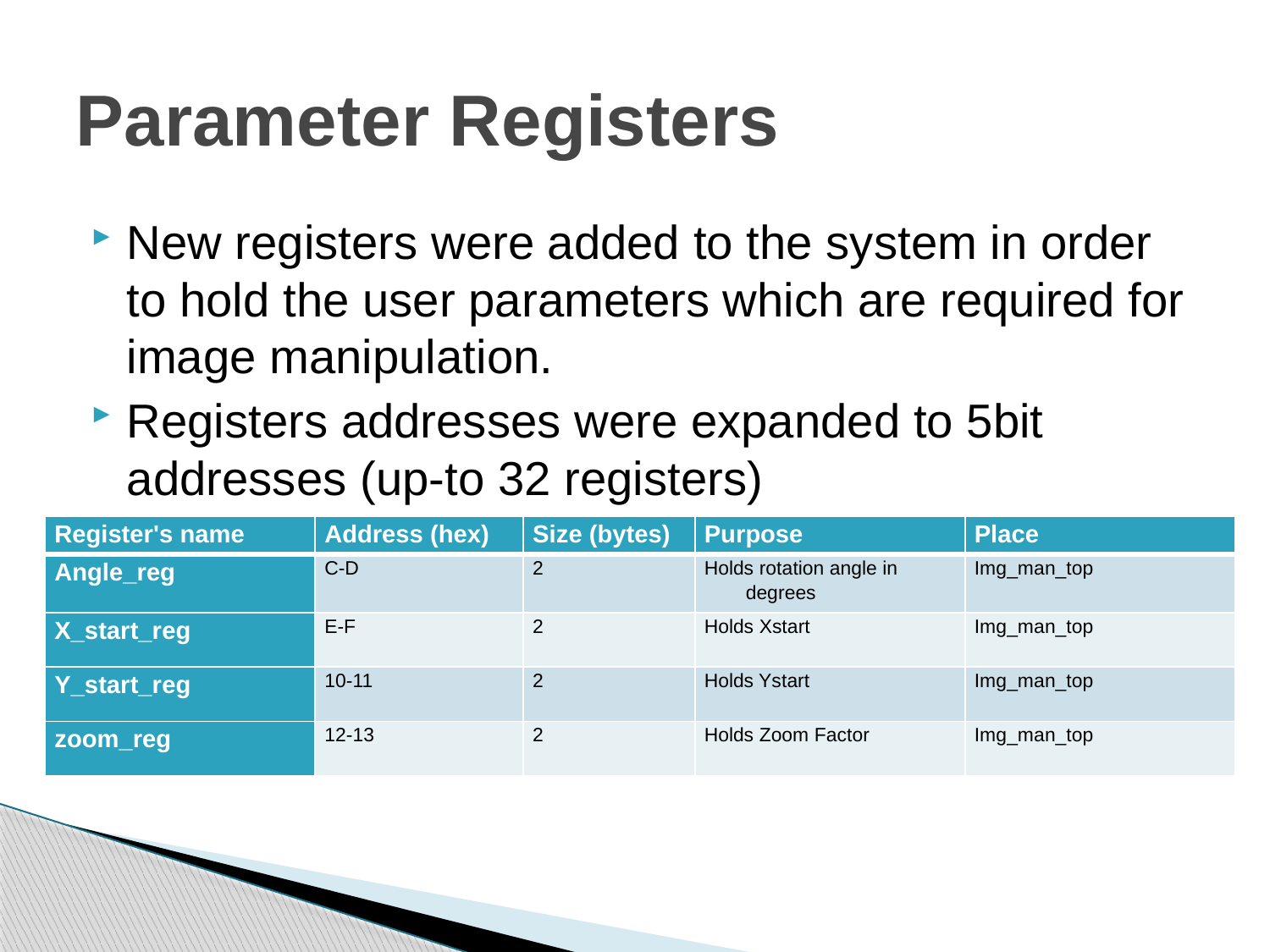

# Parameter Registers
New registers were added to the system in order to hold the user parameters which are required for image manipulation.
Registers addresses were expanded to 5bit addresses (up-to 32 registers)

| Register's name | Address (hex) | Size (bytes) | Purpose | Place |
| --- | --- | --- | --- | --- |
| Angle\_reg | C-D | 2 | Holds rotation angle in degrees | Img\_man\_top |
| X\_start\_reg | E-F | 2 | Holds Xstart | Img\_man\_top |
| Y\_start\_reg | 10-11 | 2 | Holds Ystart | Img\_man\_top |
| zoom\_reg | 12-13 | 2 | Holds Zoom Factor | Img\_man\_top |